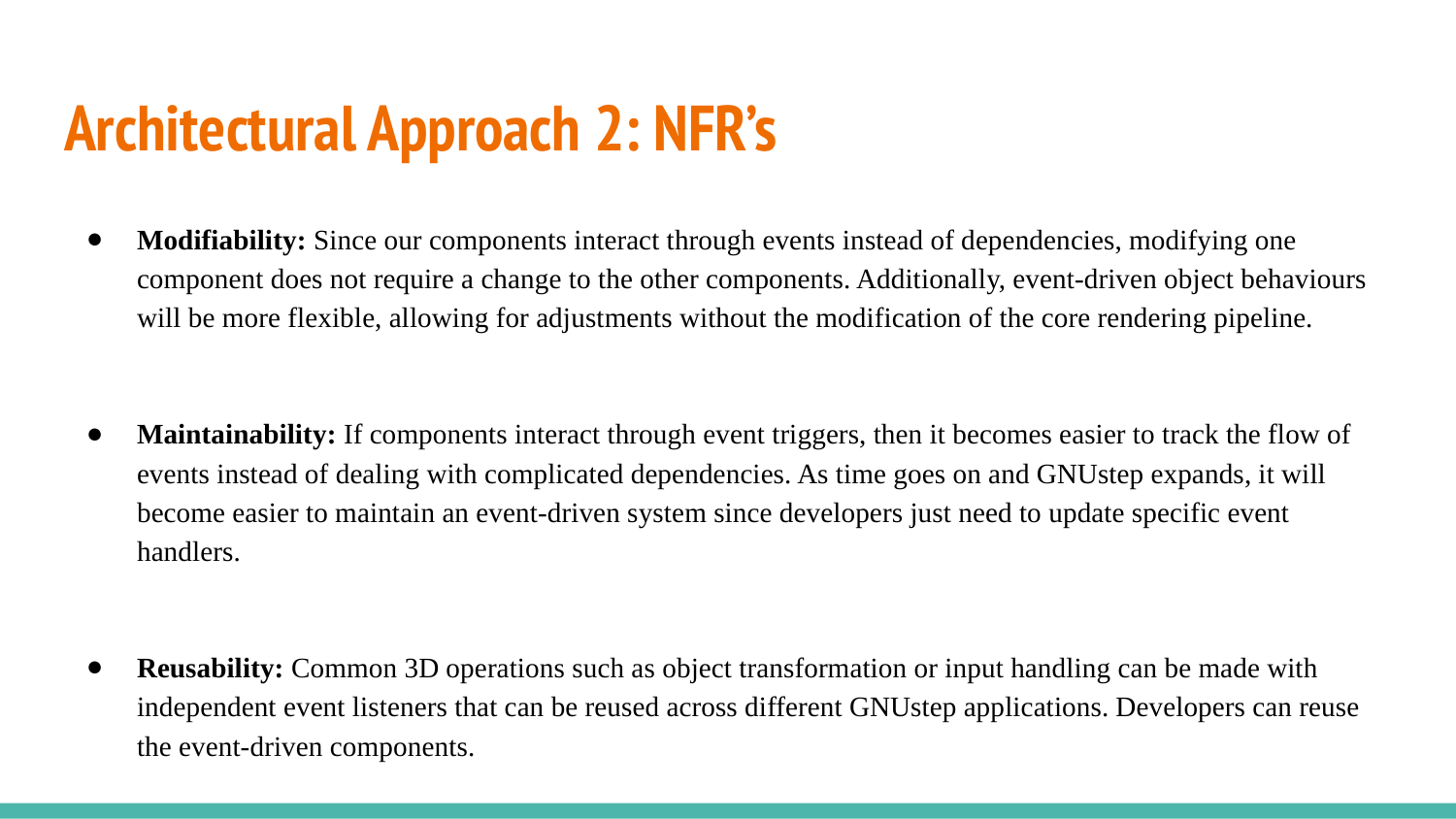

# Architectural Approach 2: NFR’s
Modifiability: Since our components interact through events instead of dependencies, modifying one component does not require a change to the other components. Additionally, event-driven object behaviours will be more flexible, allowing for adjustments without the modification of the core rendering pipeline.

Maintainability: If components interact through event triggers, then it becomes easier to track the flow of events instead of dealing with complicated dependencies. As time goes on and GNUstep expands, it will become easier to maintain an event-driven system since developers just need to update specific event handlers.

Reusability: Common 3D operations such as object transformation or input handling can be made with independent event listeners that can be reused across different GNUstep applications. Developers can reuse the event-driven components.